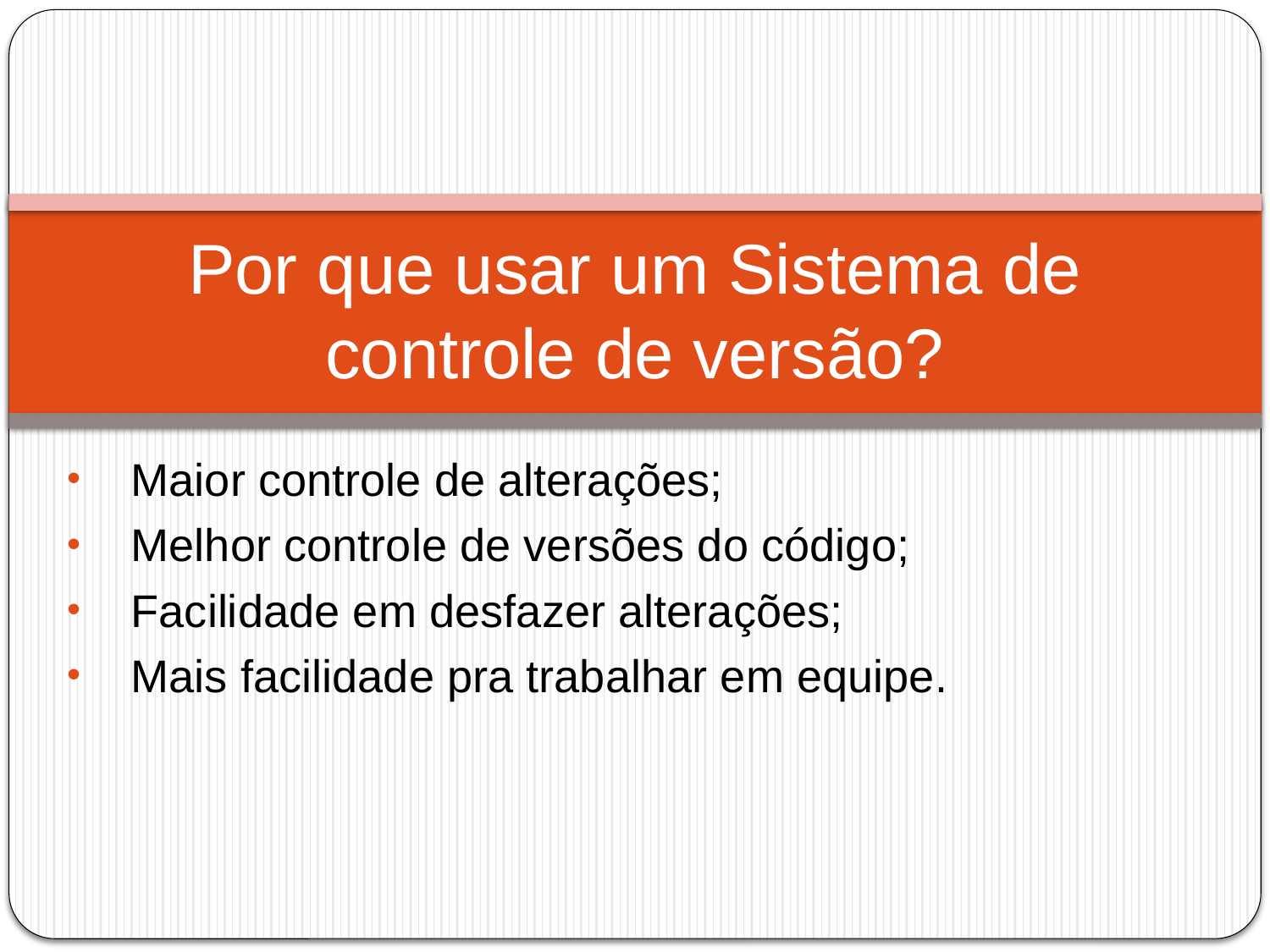

# Por que usar um Sistema de controle de versão?
Maior controle de alterações;
Melhor controle de versões do código;
Facilidade em desfazer alterações;
Mais facilidade pra trabalhar em equipe.